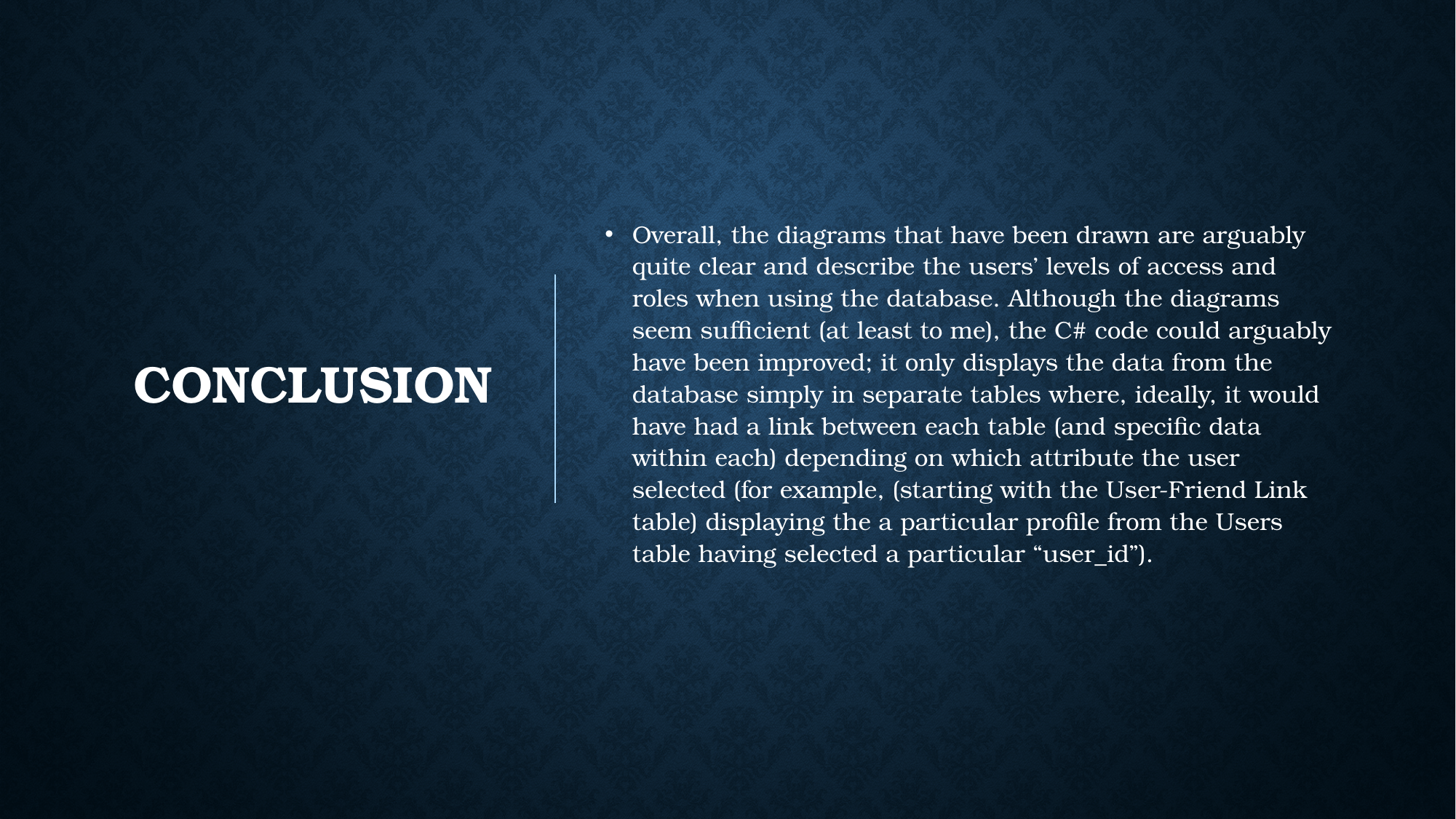

# Conclusion
Overall, the diagrams that have been drawn are arguably quite clear and describe the users’ levels of access and roles when using the database. Although the diagrams seem sufficient (at least to me), the C# code could arguably have been improved; it only displays the data from the database simply in separate tables where, ideally, it would have had a link between each table (and specific data within each) depending on which attribute the user selected (for example, (starting with the User-Friend Link table) displaying the a particular profile from the Users table having selected a particular “user_id”).